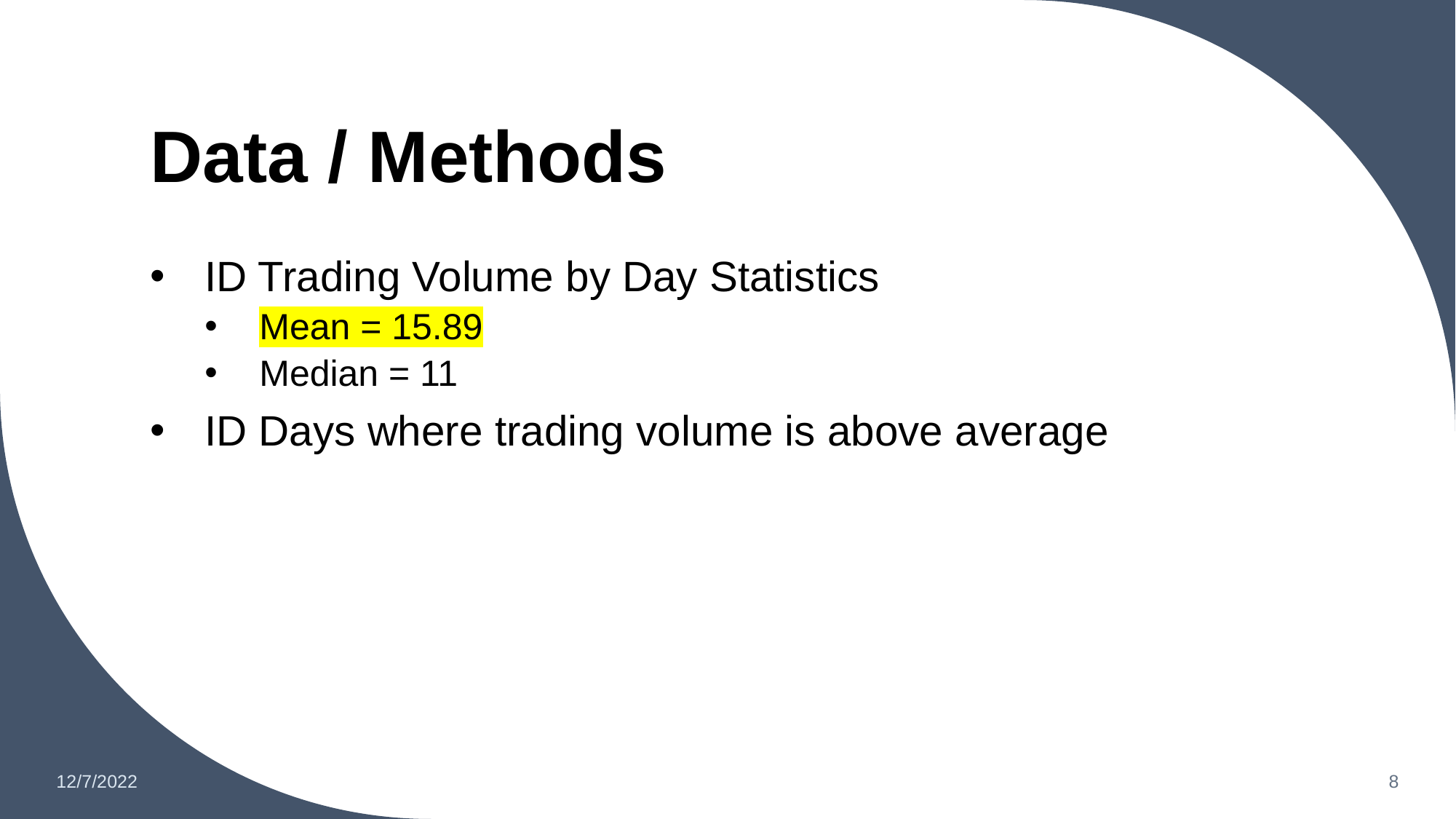

# Data / Methods
ID Trading Volume by Day Statistics
Mean = 15.89
Median = 11
ID Days where trading volume is above average
12/7/2022
8